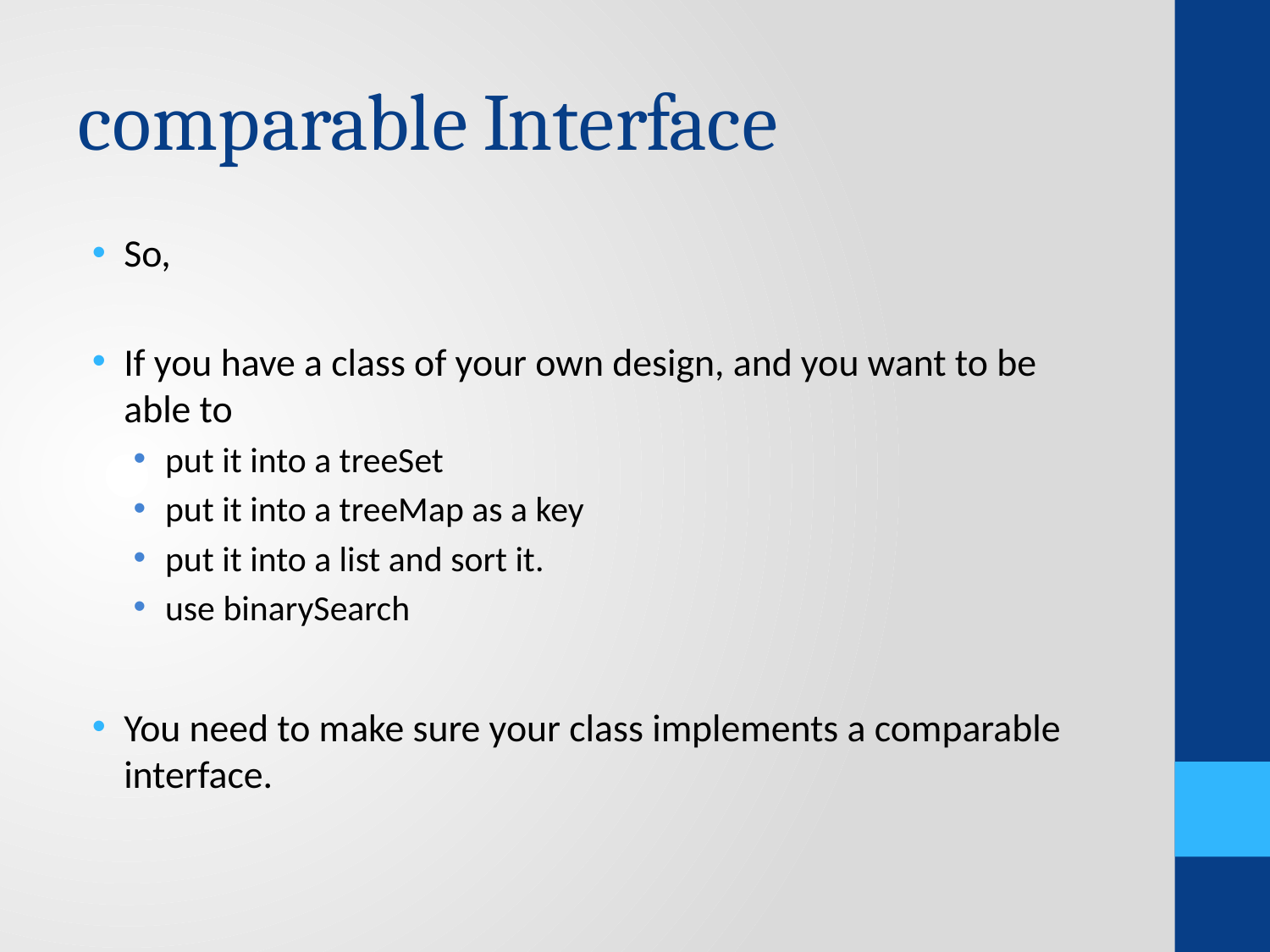

# comparable Interface
So,

If you have a class of your own design, and you want to be able to
put it into a treeSet
put it into a treeMap as a key
put it into a list and sort it.
use binarySearch

You need to make sure your class implements a comparable interface.